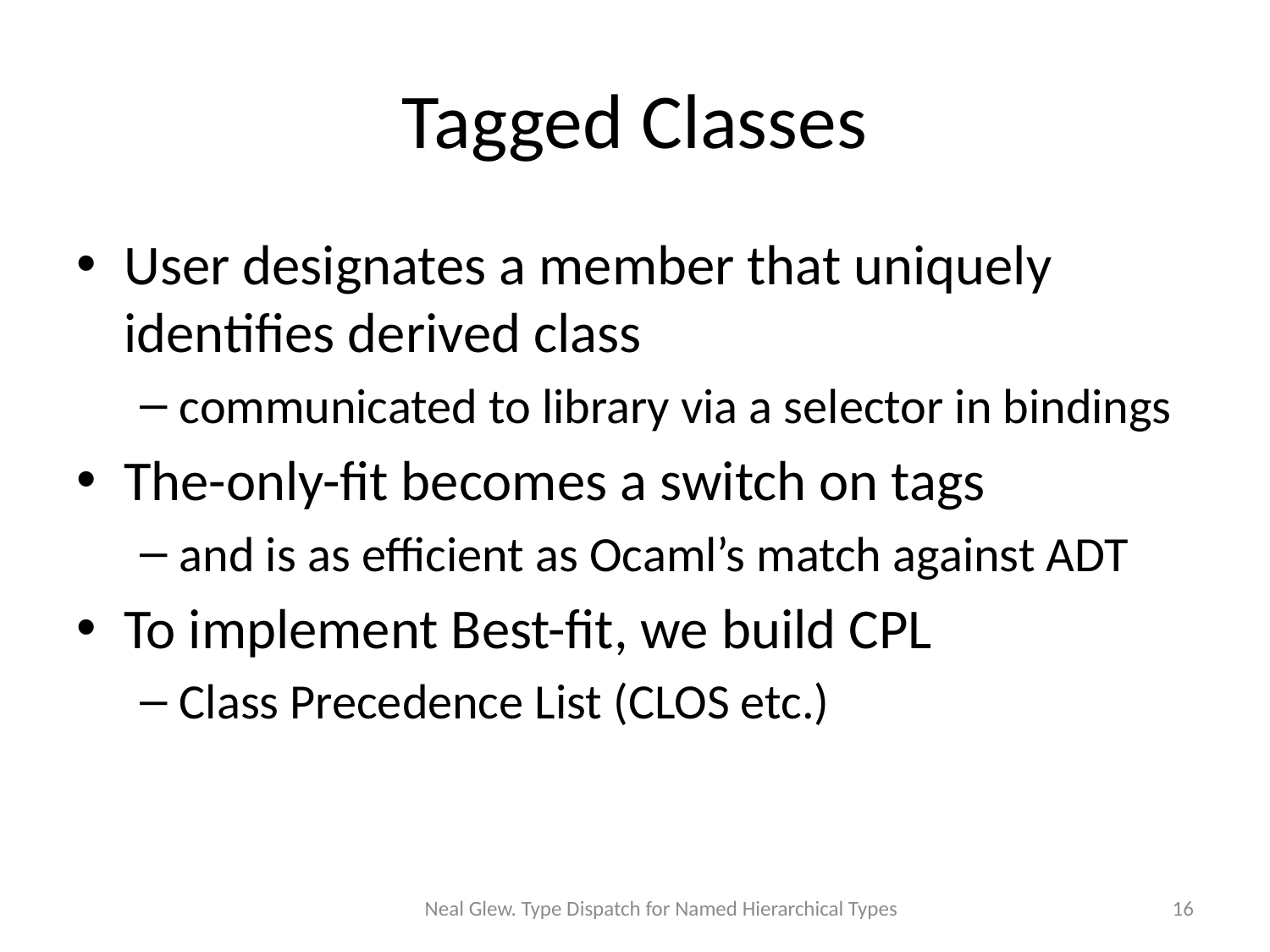

# Tagged Classes
User designates a member that uniquely identifies derived class
communicated to library via a selector in bindings
The-only-fit becomes a switch on tags
and is as efficient as Ocaml’s match against ADT
To implement Best-fit, we build CPL
Class Precedence List (CLOS etc.)
Neal Glew. Type Dispatch for Named Hierarchical Types
16